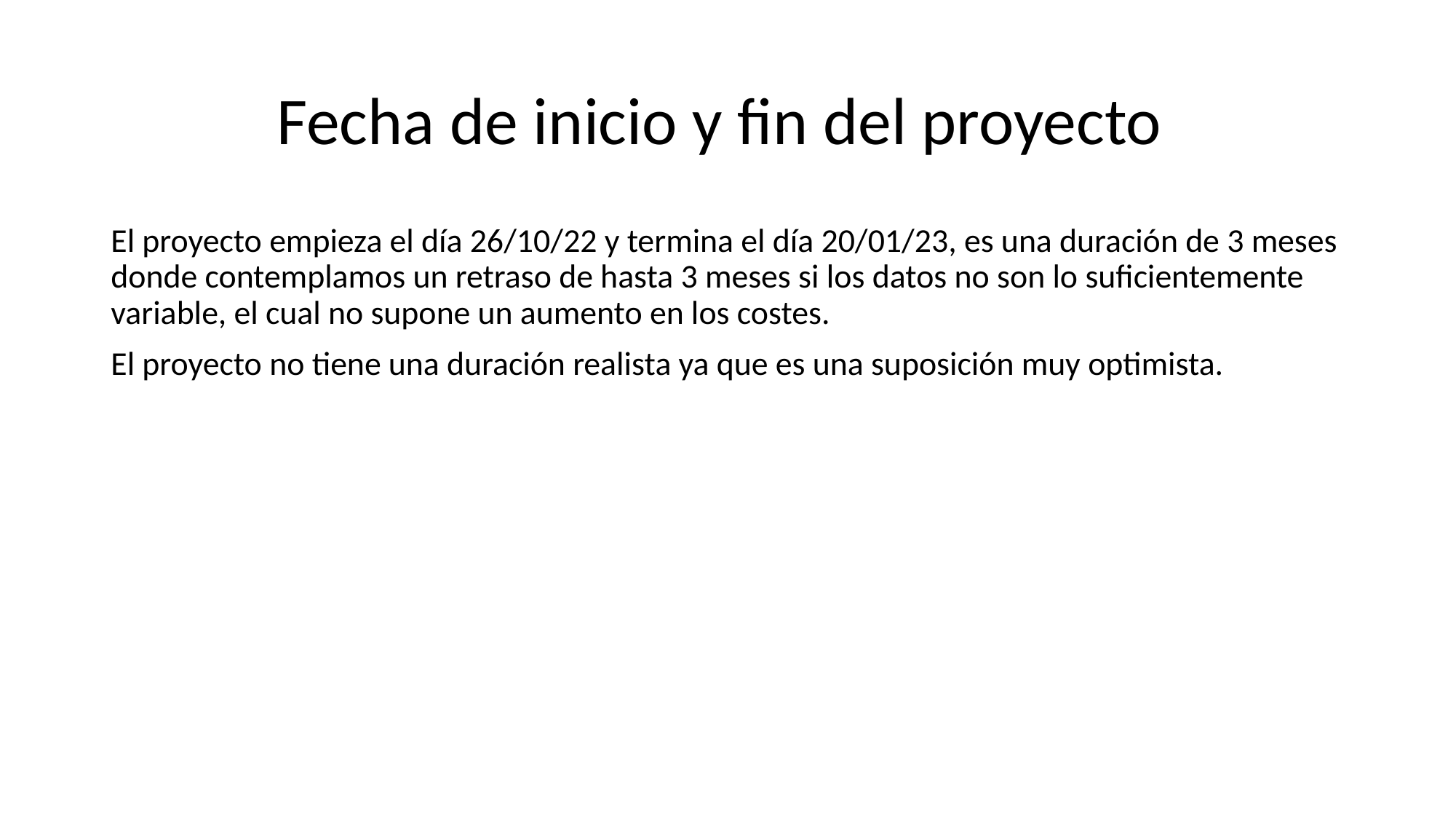

# Fecha de inicio y fin del proyecto
El proyecto empieza el día 26/10/22 y termina el día 20/01/23, es una duración de 3 meses donde contemplamos un retraso de hasta 3 meses si los datos no son lo suficientemente variable, el cual no supone un aumento en los costes.
El proyecto no tiene una duración realista ya que es una suposición muy optimista.